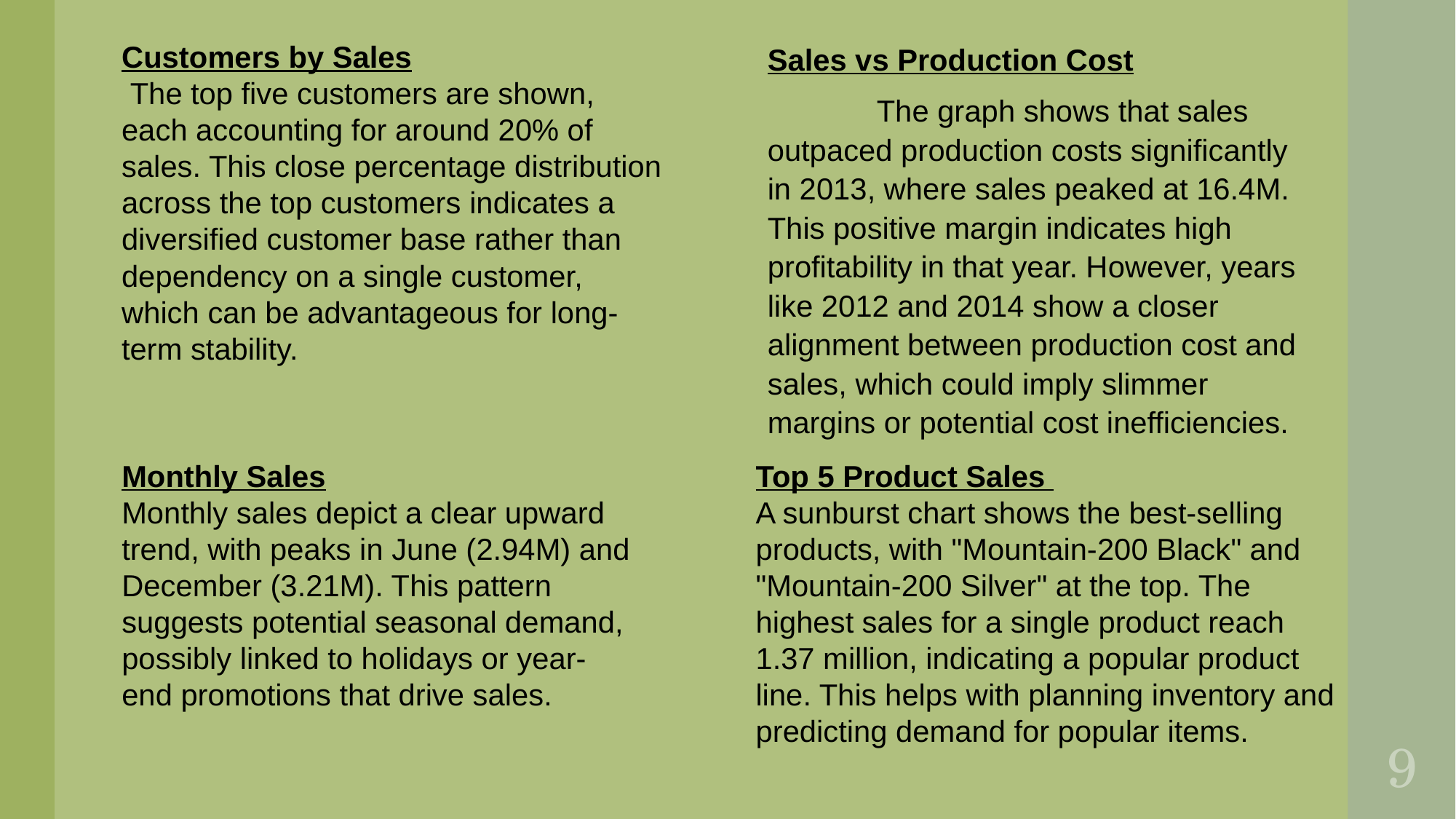

Sales vs Production Cost
	The graph shows that sales outpaced production costs significantly in 2013, where sales peaked at 16.4M. This positive margin indicates high profitability in that year. However, years like 2012 and 2014 show a closer alignment between production cost and sales, which could imply slimmer margins or potential cost inefficiencies.
Customers by Sales
 The top five customers are shown, each accounting for around 20% of sales. This close percentage distribution across the top customers indicates a diversified customer base rather than dependency on a single customer, which can be advantageous for long-term stability.
Monthly Sales
Monthly sales depict a clear upward trend, with peaks in June (2.94M) and December (3.21M). This pattern suggests potential seasonal demand, possibly linked to holidays or year-end promotions that drive sales.
Top 5 Product Sales
A sunburst chart shows the best-selling products, with "Mountain-200 Black" and "Mountain-200 Silver" at the top. The highest sales for a single product reach 1.37 million, indicating a popular product line. This helps with planning inventory and predicting demand for popular items.

9